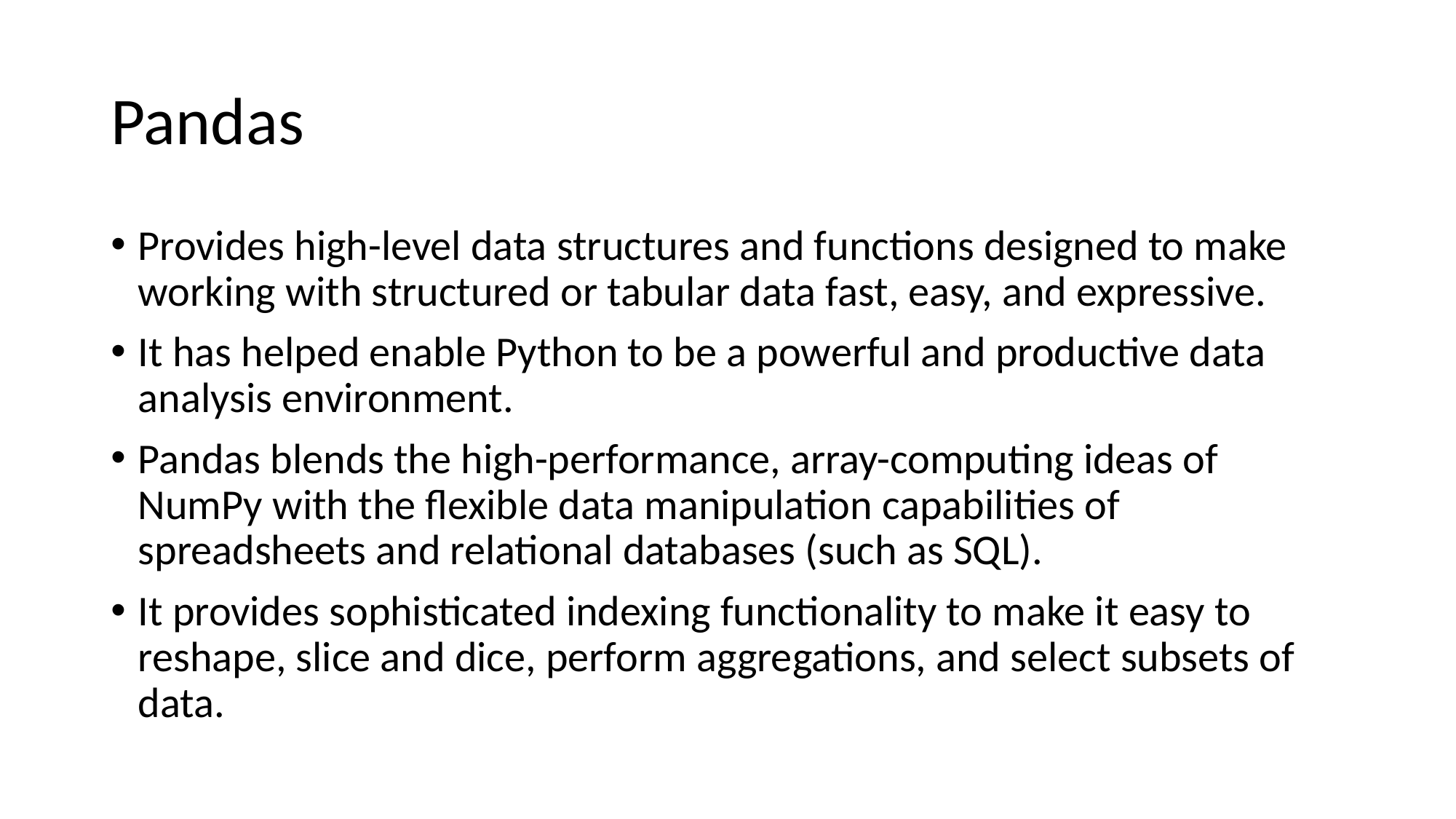

# Pandas
Provides high-level data structures and functions designed to make working with structured or tabular data fast, easy, and expressive.
It has helped enable Python to be a powerful and productive data analysis environment.
Pandas blends the high-performance, array-computing ideas of NumPy with the flexible data manipulation capabilities of spreadsheets and relational databases (such as SQL).
It provides sophisticated indexing functionality to make it easy to reshape, slice and dice, perform aggregations, and select subsets of data.